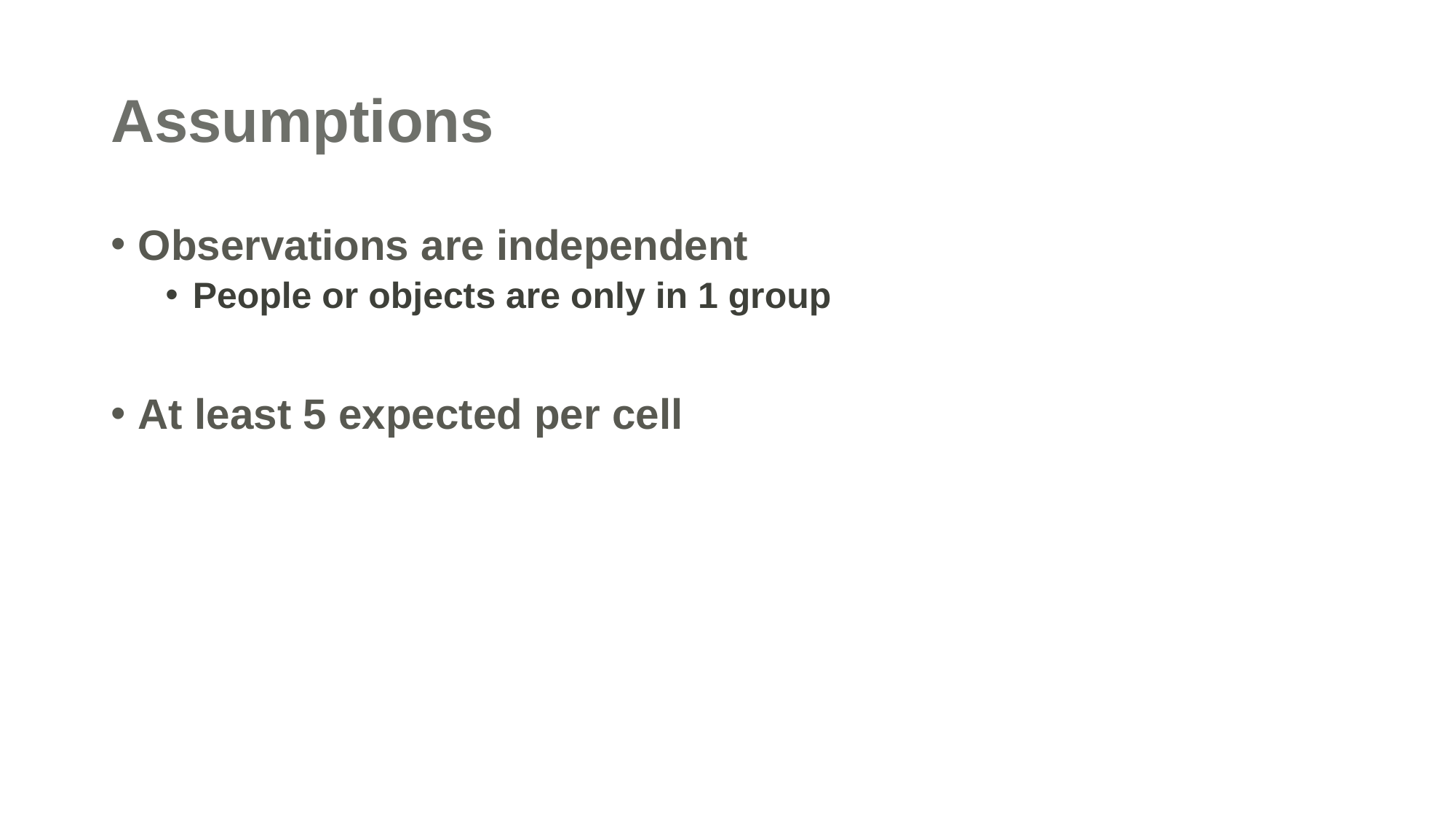

# Assumptions
Observations are independent
People or objects are only in 1 group

At least 5 expected per cell